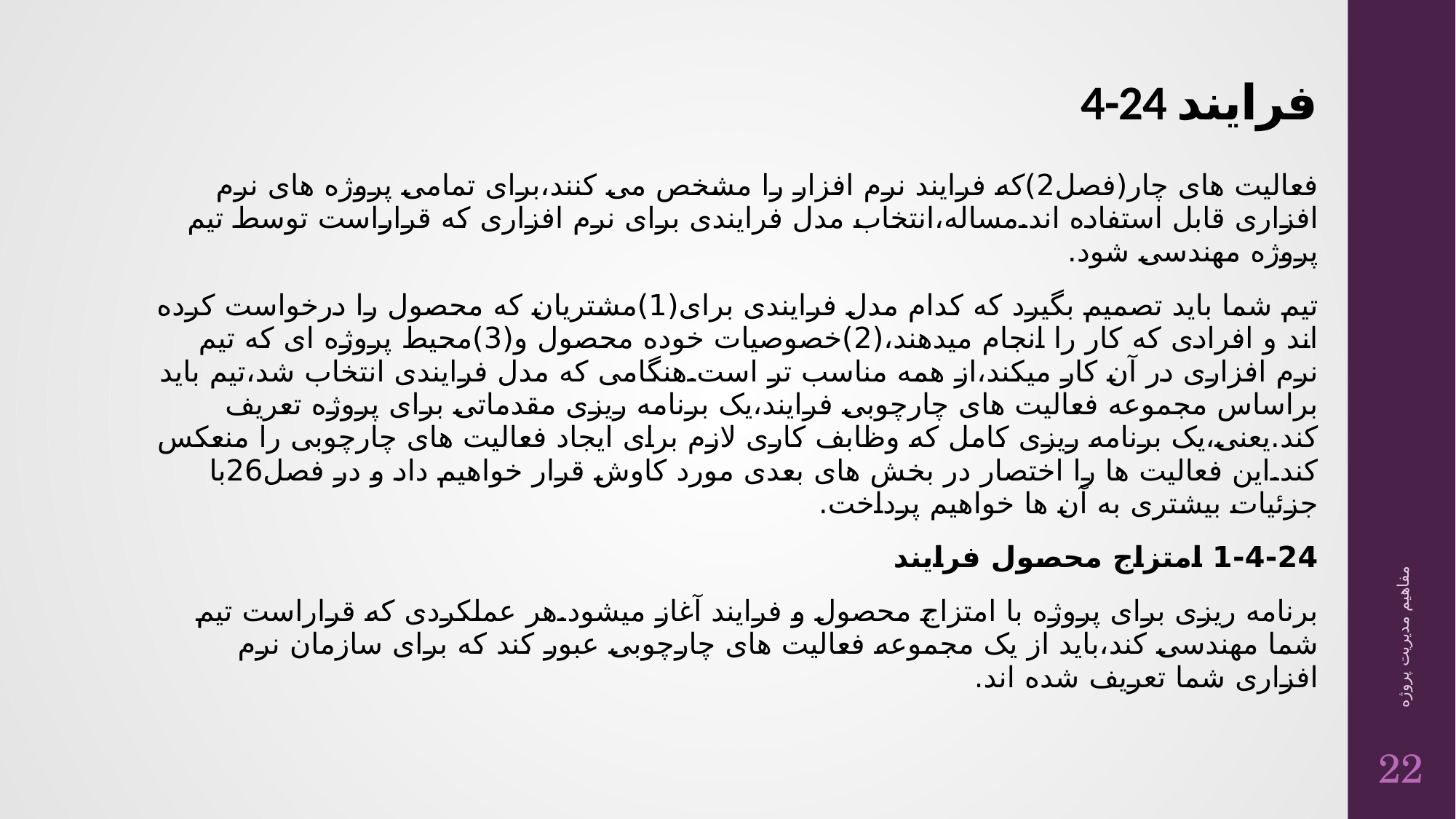

# 4-24 فرایند
فعالیت های چار(فصل2)که فرایند نرم افزار را مشخص می کنند،برای تمامی پروژه های نرم افزاری قابل استفاده اند.مساله،انتخاب مدل فرایندی برای نرم افزاری که قراراست توسط تیم پروژه مهندسی شود.
تیم شما باید تصمیم بگیرد که کدام مدل فرایندی برای(1)مشتریان که محصول را درخواست کرده اند و افرادی که کار را انجام میدهند،(2)خصوصیات خوده محصول و(3)محیط پروژه ای که تیم نرم افزاری در آن کار میکند،از همه مناسب تر است.هنگامی که مدل فرایندی انتخاب شد،تیم باید براساس مجموعه فعالیت های چارچوبی فرایند،یک برنامه ریزی مقدماتی برای پروژه تعریف کند.یعنی،یک برنامه ریزی کامل که وظابف کاری لازم برای ایجاد فعالیت های چارچوبی را منعکس کند.این فعالیت ها را اختصار در بخش های بعدی مورد کاوش قرار خواهیم داد و در فصل26با جزئیات بیشتری به آن ها خواهیم پرداخت.
1-4-24 امتزاج محصول فرایند
برنامه ریزی برای پروژه با امتزاج محصول و فرایند آغاز میشود.هر عملکردی که قراراست تیم شما مهندسی کند،باید از یک مجموعه فعالیت های چارچوبی عبور کند که برای سازمان نرم افزاری شما تعریف شده اند.

مفاهیم مدیریت پروژه
22